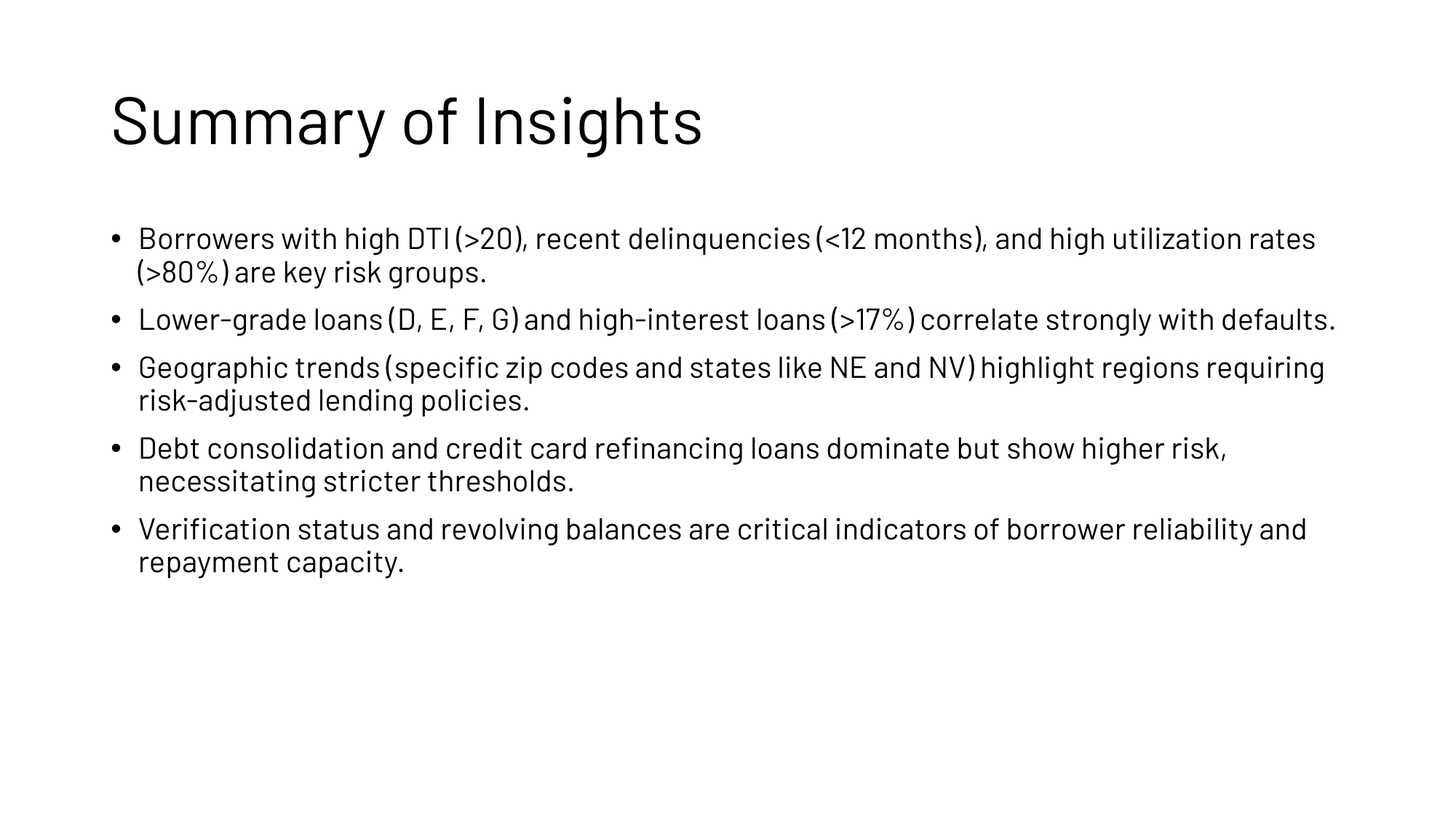

# Summary of Insights
Borrowers with high DTI (>20), recent delinquencies (<12 months), and high utilization rates (>80%) are key risk groups.
Lower-grade loans (D, E, F, G) and high-interest loans (>17%) correlate strongly with defaults.
Geographic trends (specific zip codes and states like NE and NV) highlight regions requiring risk-adjusted lending policies.
Debt consolidation and credit card refinancing loans dominate but show higher risk, necessitating stricter thresholds.
Verification status and revolving balances are critical indicators of borrower reliability and repayment capacity.